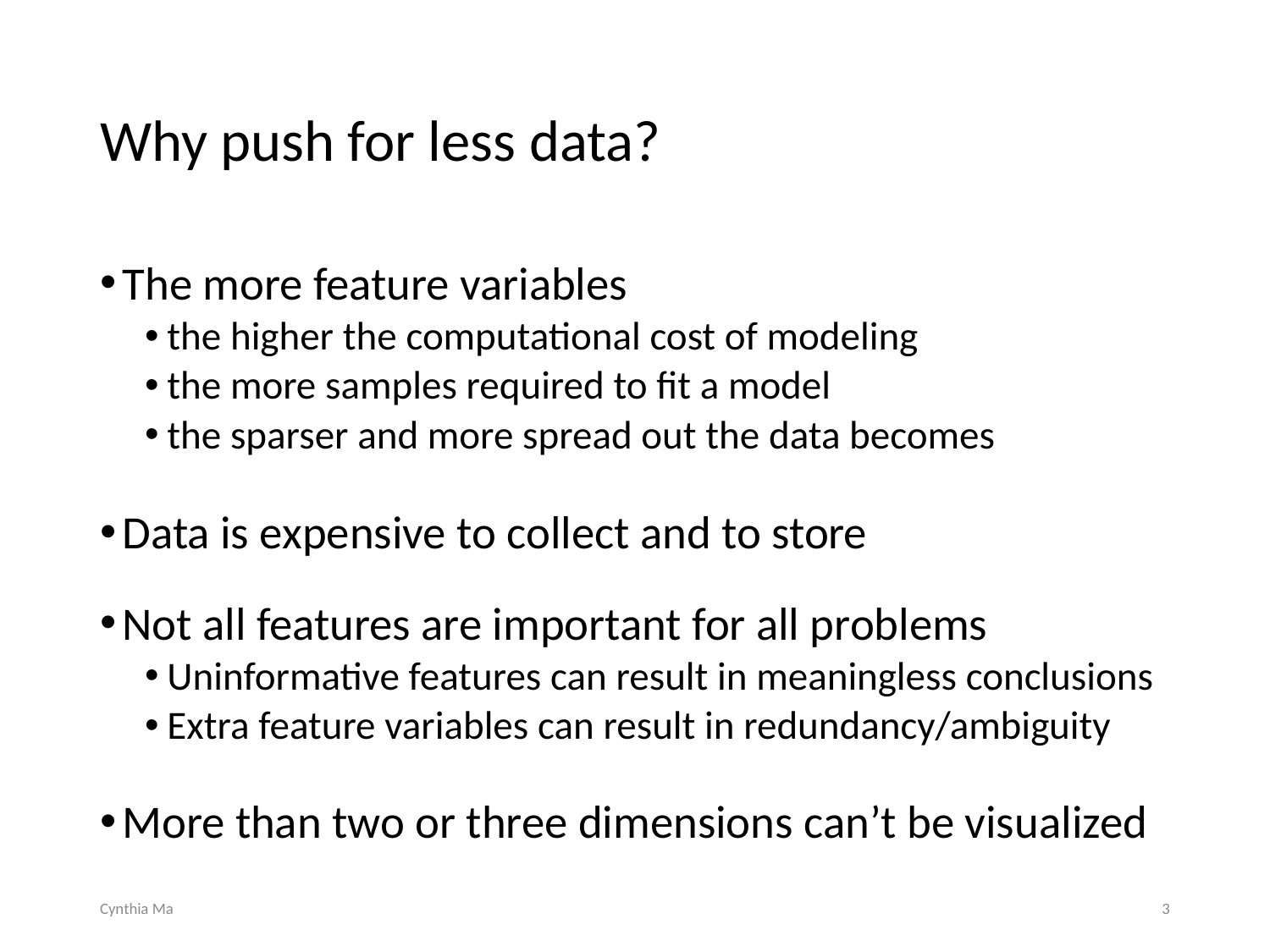

# Why push for less data?
The more feature variables
the higher the computational cost of modeling
the more samples required to fit a model
the sparser and more spread out the data becomes

Data is expensive to collect and to store

Not all features are important for all problems
Uninformative features can result in meaningless conclusions
Extra feature variables can result in redundancy/ambiguity

More than two or three dimensions can’t be visualized
Cynthia Ma
3